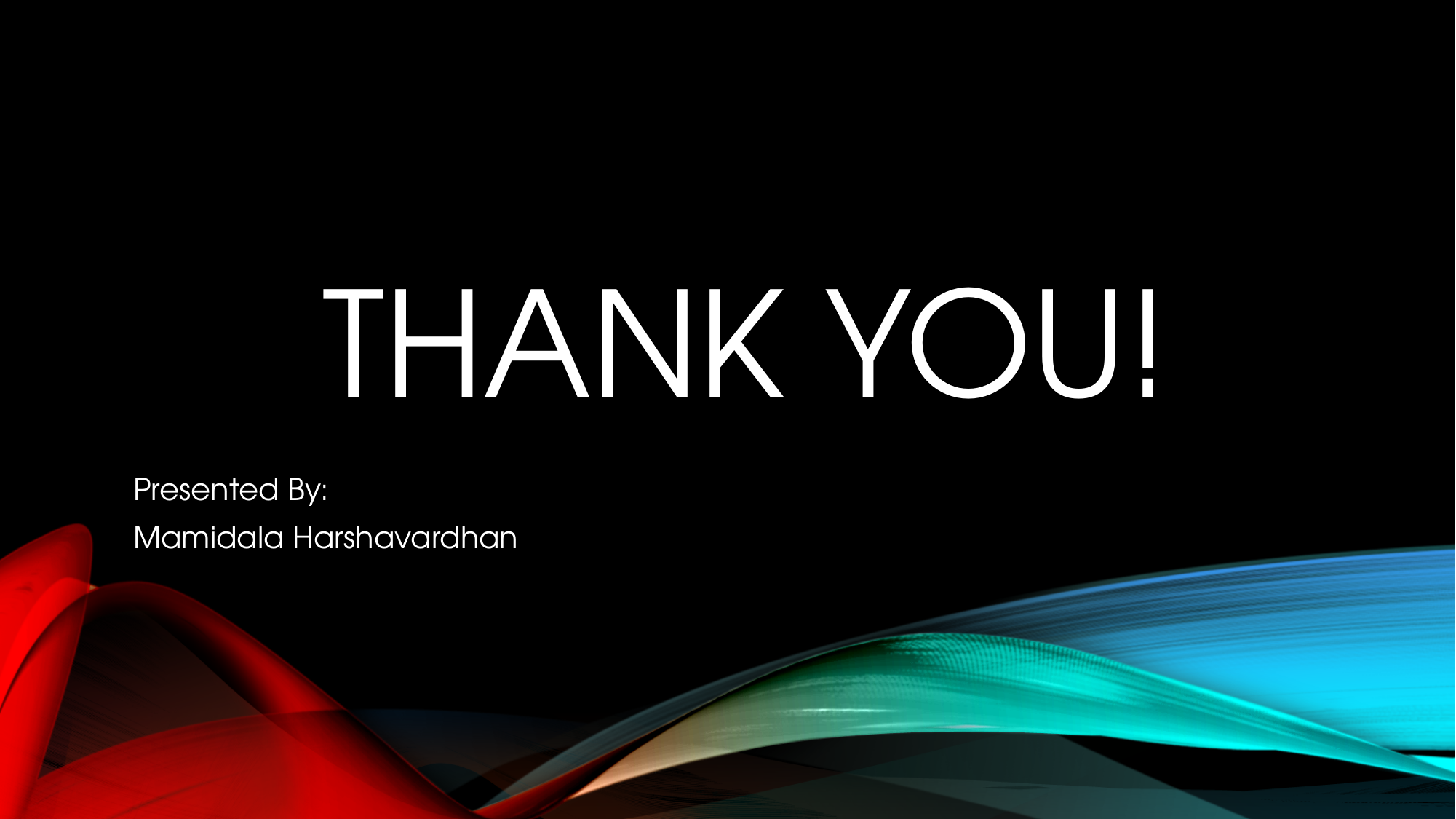

# Thank you!
Presented By:
Mamidala Harshavardhan